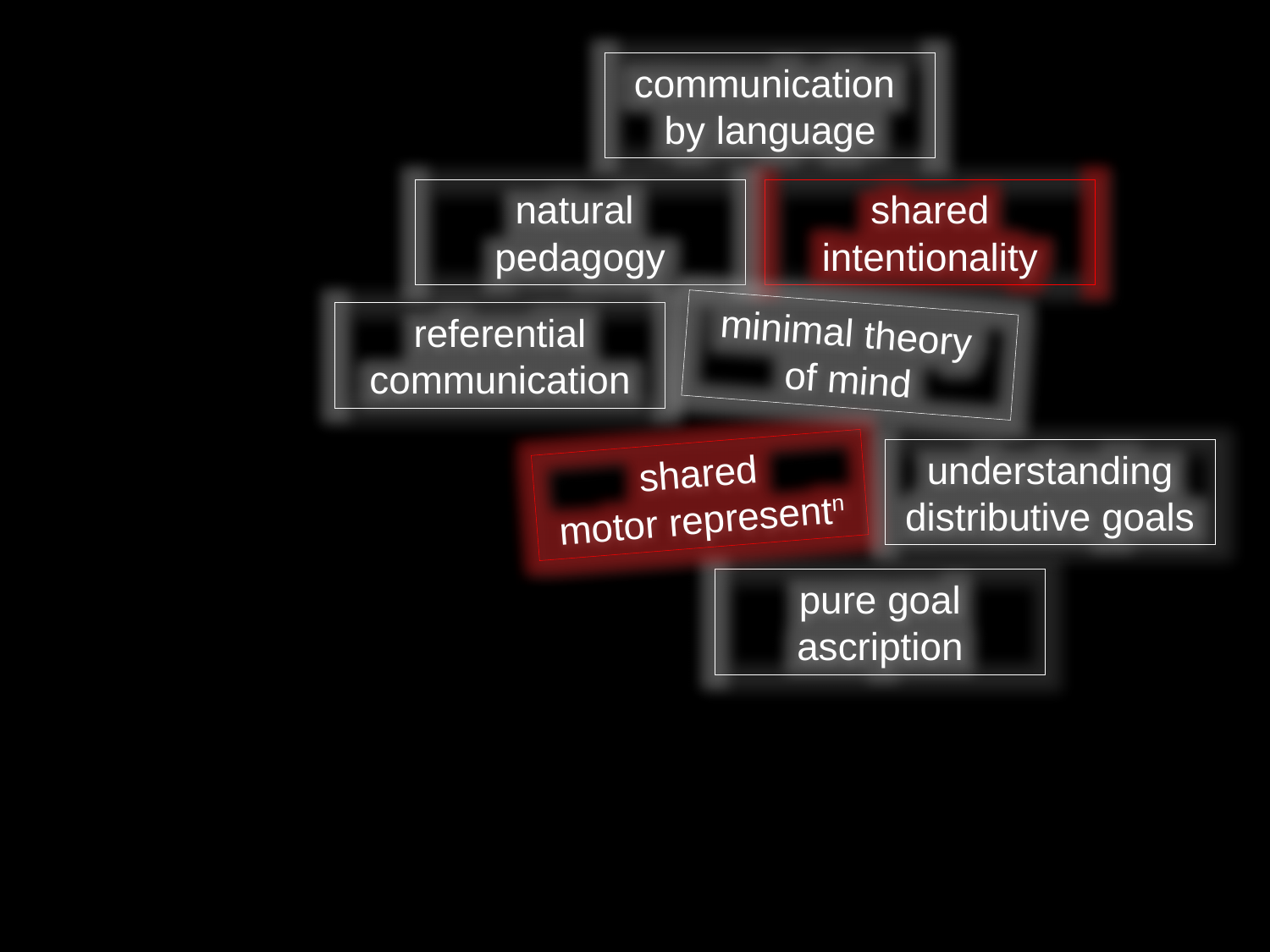

communication  by language
natural
pedagogy
shared
intentionality
referential communication
minimal theory
of mind
understanding distributive goals
shared
motor representn
pure goal ascription